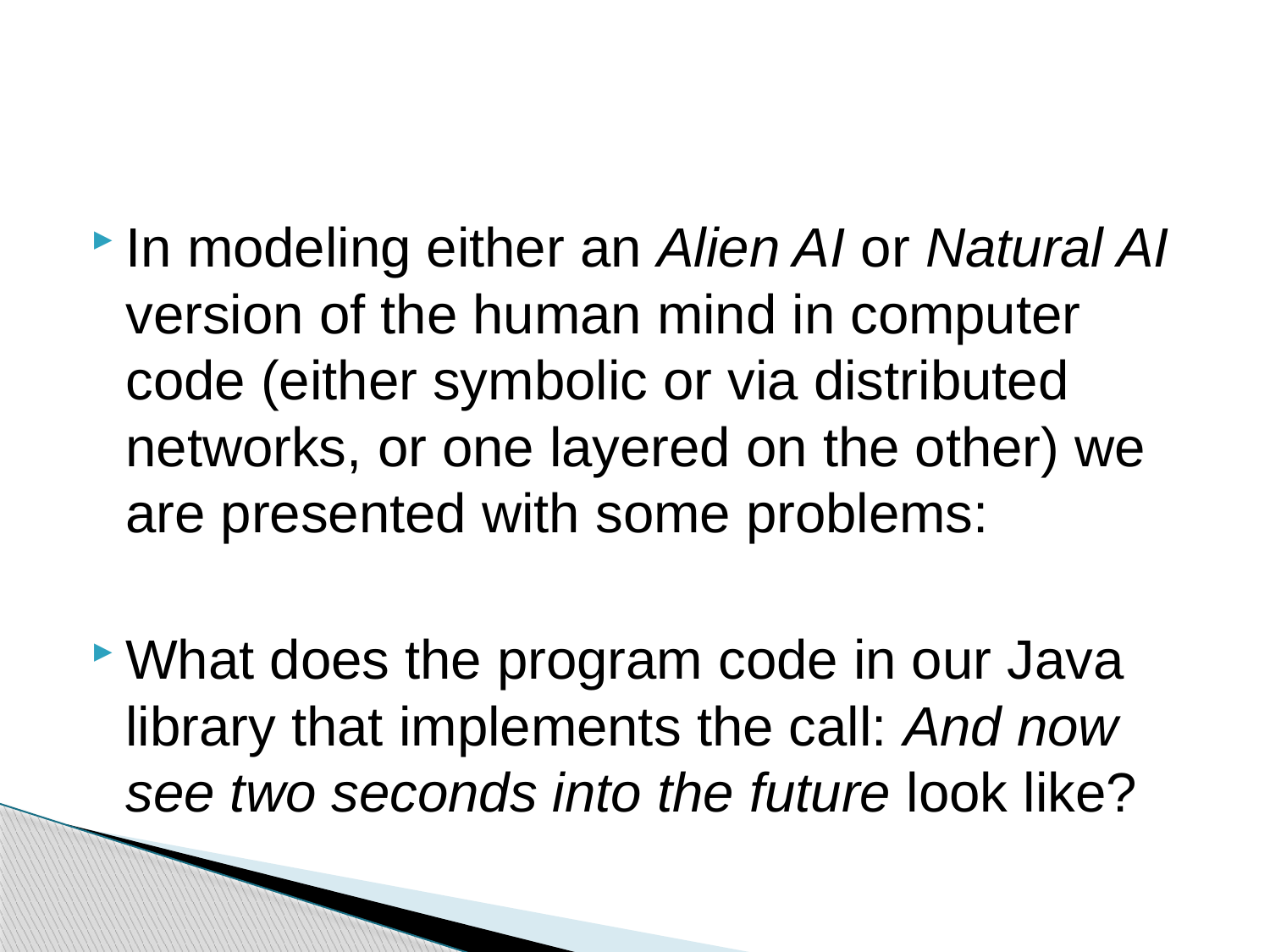

#
In modeling either an Alien AI or Natural AI version of the human mind in computer code (either symbolic or via distributed networks, or one layered on the other) we are presented with some problems:

What does the program code in our Java library that implements the call: And now see two seconds into the future look like?